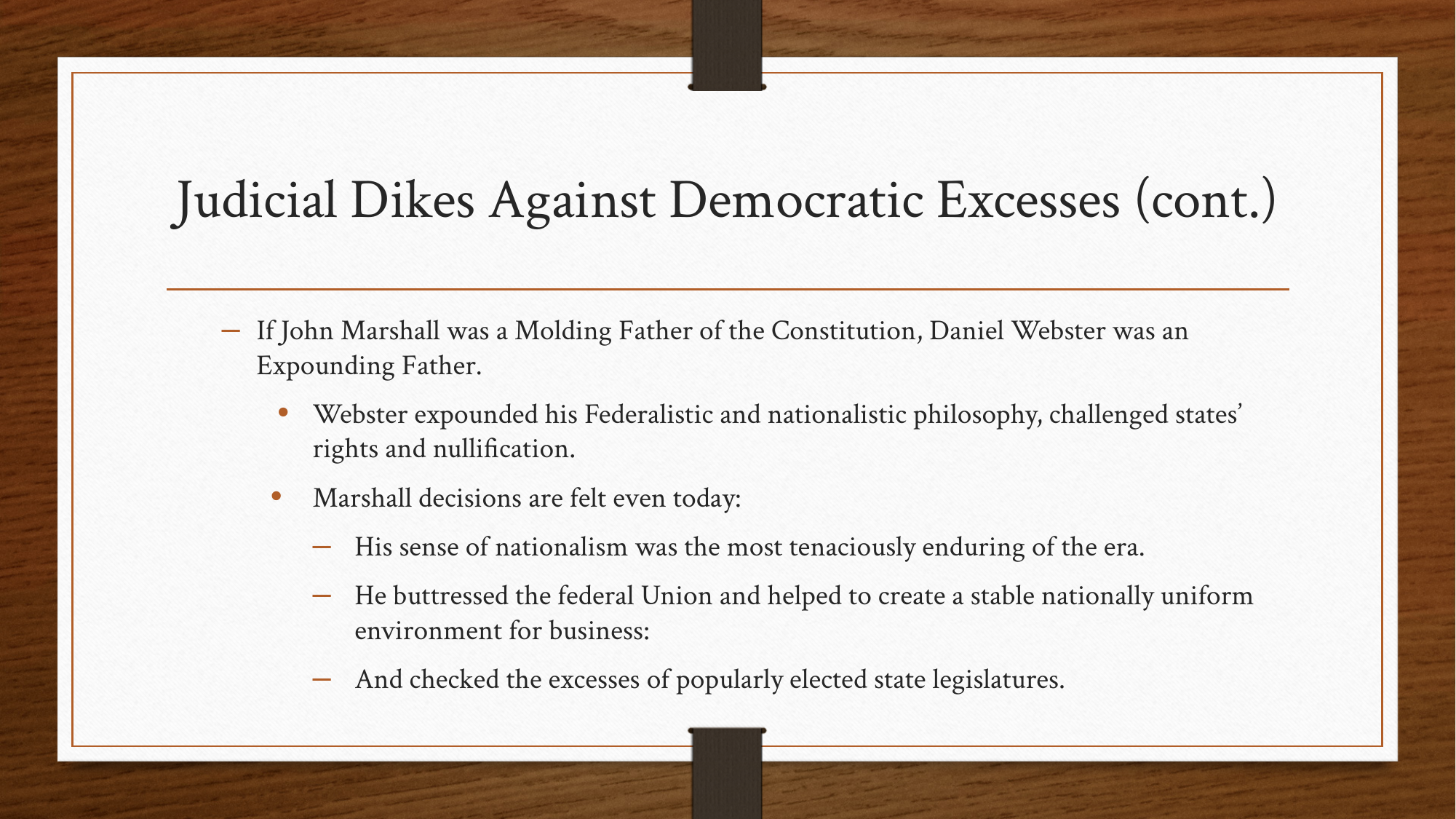

# Judicial Dikes Against Democratic Excesses (cont.)
If John Marshall was a Molding Father of the Constitution, Daniel Webster was an Expounding Father.
Webster expounded his Federalistic and nationalistic philosophy, challenged states’ rights and nullification.
Marshall decisions are felt even today:
His sense of nationalism was the most tenaciously enduring of the era.
He buttressed the federal Union and helped to create a stable nationally uniform environment for business:
And checked the excesses of popularly elected state legislatures.